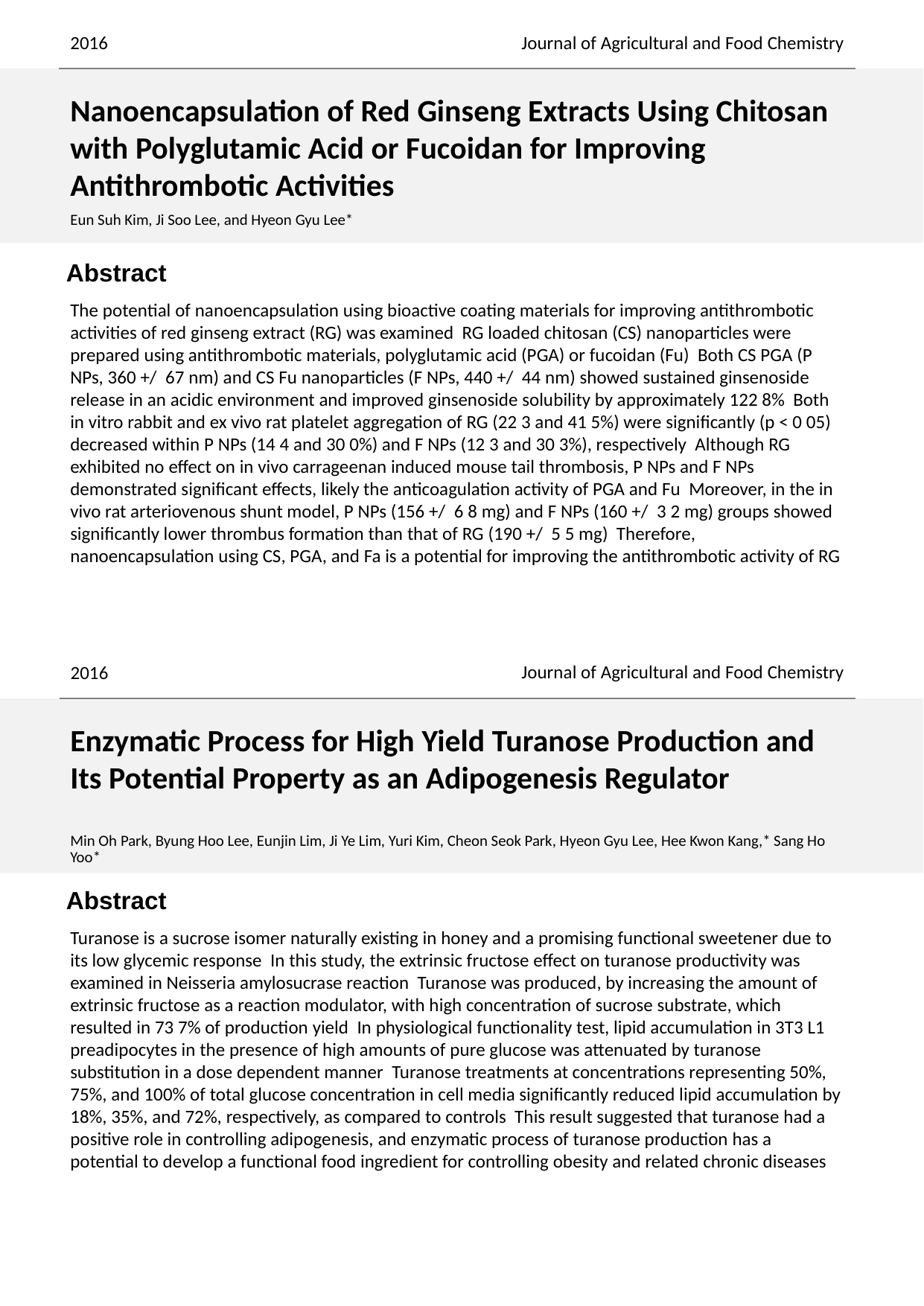

2016
Journal of Agricultural and Food Chemistry
Nanoencapsulation of Red Ginseng Extracts Using Chitosan with Polyglutamic Acid or Fucoidan for Improving Antithrombotic Activities
Eun Suh Kim, Ji Soo Lee, and Hyeon Gyu Lee*
The potential of nanoencapsulation using bioactive coating materials for improving antithrombotic activities of red ginseng extract (RG) was examined  RG loaded chitosan (CS) nanoparticles were prepared using antithrombotic materials, polyglutamic acid (PGA) or fucoidan (Fu)  Both CS PGA (P NPs, 360 +/  67 nm) and CS Fu nanoparticles (F NPs, 440 +/  44 nm) showed sustained ginsenoside release in an acidic environment and improved ginsenoside solubility by approximately 122 8%  Both in vitro rabbit and ex vivo rat platelet aggregation of RG (22 3 and 41 5%) were significantly (p < 0 05) decreased within P NPs (14 4 and 30 0%) and F NPs (12 3 and 30 3%), respectively  Although RG exhibited no effect on in vivo carrageenan induced mouse tail thrombosis, P NPs and F NPs demonstrated significant effects, likely the anticoagulation activity of PGA and Fu  Moreover, in the in vivo rat arteriovenous shunt model, P NPs (156 +/  6 8 mg) and F NPs (160 +/  3 2 mg) groups showed significantly lower thrombus formation than that of RG (190 +/  5 5 mg)  Therefore, nanoencapsulation using CS, PGA, and Fa is a potential for improving the antithrombotic activity of RG
Journal of Agricultural and Food Chemistry
2016
Enzymatic Process for High Yield Turanose Production and Its Potential Property as an Adipogenesis Regulator
Min Oh Park, Byung Hoo Lee, Eunjin Lim, Ji Ye Lim, Yuri Kim, Cheon Seok Park, Hyeon Gyu Lee, Hee Kwon Kang,* Sang Ho Yoo*
Turanose is a sucrose isomer naturally existing in honey and a promising functional sweetener due to its low glycemic response  In this study, the extrinsic fructose effect on turanose productivity was examined in Neisseria amylosucrase reaction  Turanose was produced, by increasing the amount of extrinsic fructose as a reaction modulator, with high concentration of sucrose substrate, which resulted in 73 7% of production yield  In physiological functionality test, lipid accumulation in 3T3 L1 preadipocytes in the presence of high amounts of pure glucose was attenuated by turanose substitution in a dose dependent manner  Turanose treatments at concentrations representing 50%, 75%, and 100% of total glucose concentration in cell media significantly reduced lipid accumulation by 18%, 35%, and 72%, respectively, as compared to controls  This result suggested that turanose had a positive role in controlling adipogenesis, and enzymatic process of turanose production has a potential to develop a functional food ingredient for controlling obesity and related chronic diseases